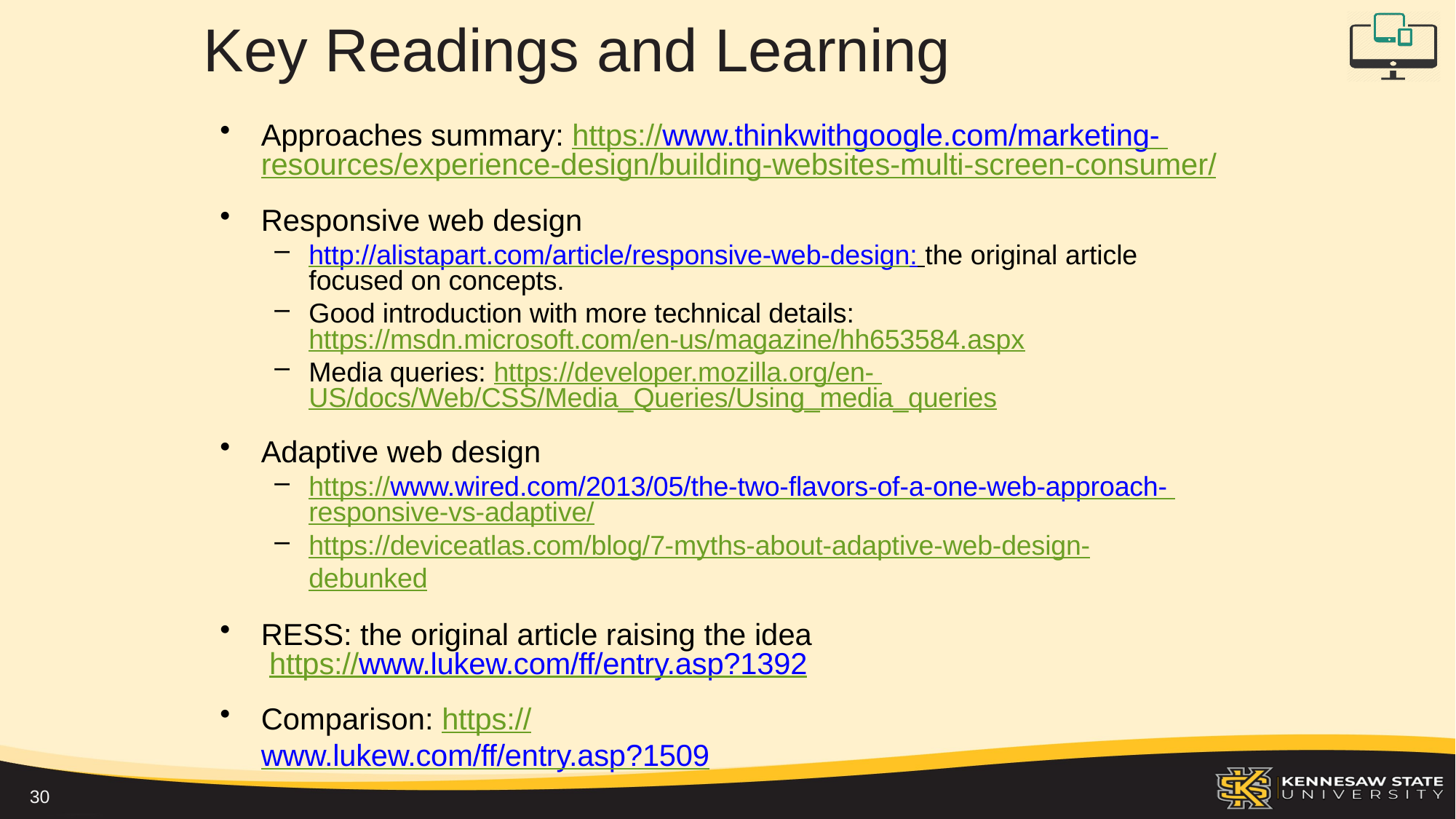

# Key Readings and Learning
Approaches summary: https://www.thinkwithgoogle.com/marketing-  resources/experience-design/building-websites-multi-screen-consumer/
Responsive web design
http://alistapart.com/article/responsive-web-design: the original article  focused on concepts.
Good introduction with more technical details:  https://msdn.microsoft.com/en-us/magazine/hh653584.aspx
Media queries: https://developer.mozilla.org/en-  US/docs/Web/CSS/Media_Queries/Using_media_queries
Adaptive web design
https://www.wired.com/2013/05/the-two-flavors-of-a-one-web-approach-  responsive-vs-adaptive/
https://deviceatlas.com/blog/7-myths-about-adaptive-web-design-debunked

RESS: the original article raising the idea  https://www.lukew.com/ff/entry.asp?1392
Comparison: https://www.lukew.com/ff/entry.asp?1509
30